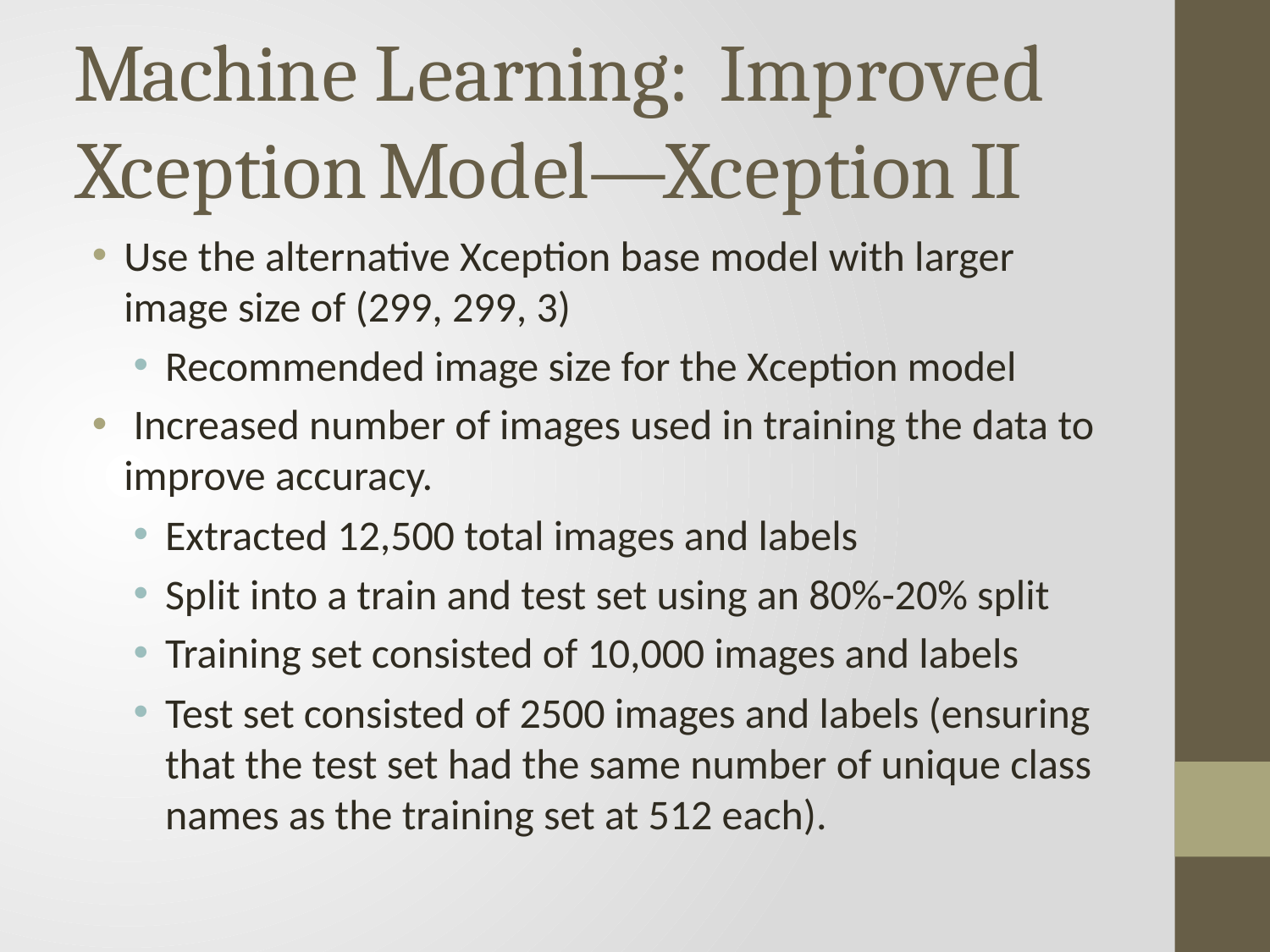

# Machine Learning:  Improved Xception Model—Xception II
Use the alternative Xception base model with larger image size of (299, 299, 3)
Recommended image size for the Xception model
 Increased number of images used in training the data to improve accuracy.
Extracted 12,500 total images and labels
Split into a train and test set using an 80%-20% split
Training set consisted of 10,000 images and labels
Test set consisted of 2500 images and labels (ensuring that the test set had the same number of unique class names as the training set at 512 each).